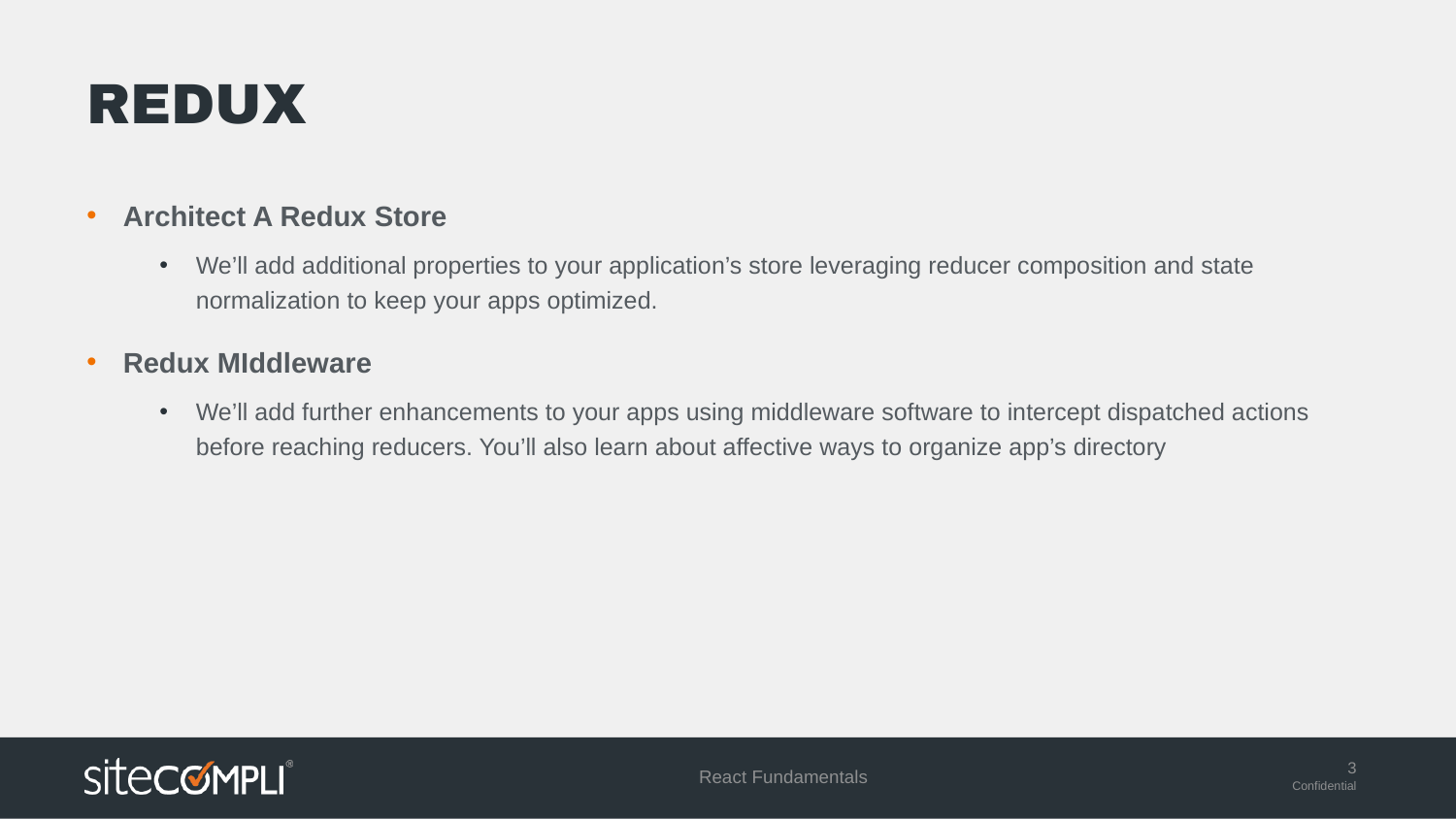

# redux
Architect A Redux Store
We’ll add additional properties to your application’s store leveraging reducer composition and state normalization to keep your apps optimized.
Redux MIddleware
We’ll add further enhancements to your apps using middleware software to intercept dispatched actions before reaching reducers. You’ll also learn about affective ways to organize app’s directory

React Fundamentals
3